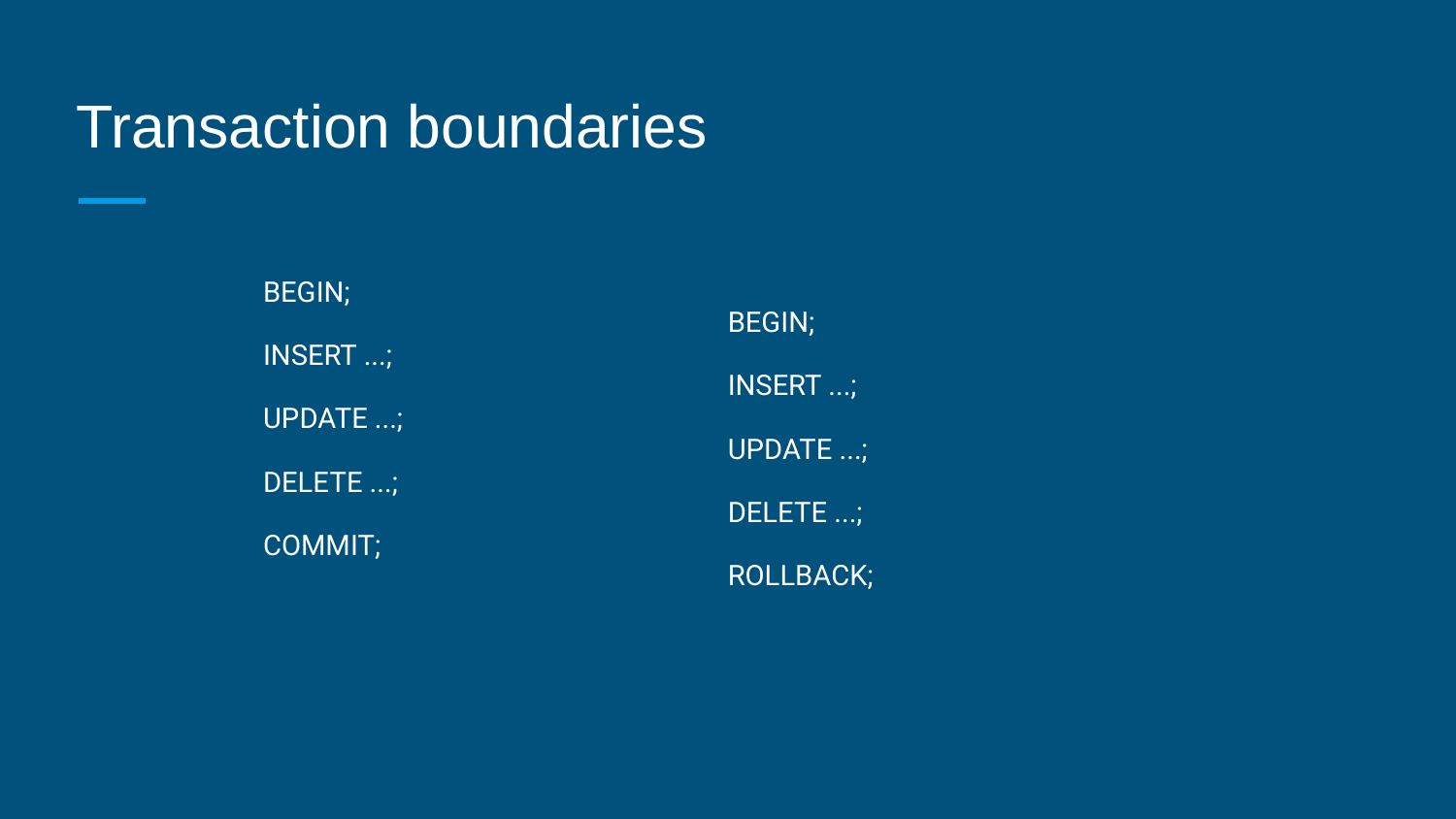

# Transaction boundaries

BEGIN;
INSERT ...;
UPDATE ...;
DELETE ...;
ROLLBACK;

BEGIN;
INSERT ...;
UPDATE ...;
DELETE ...;
COMMIT;